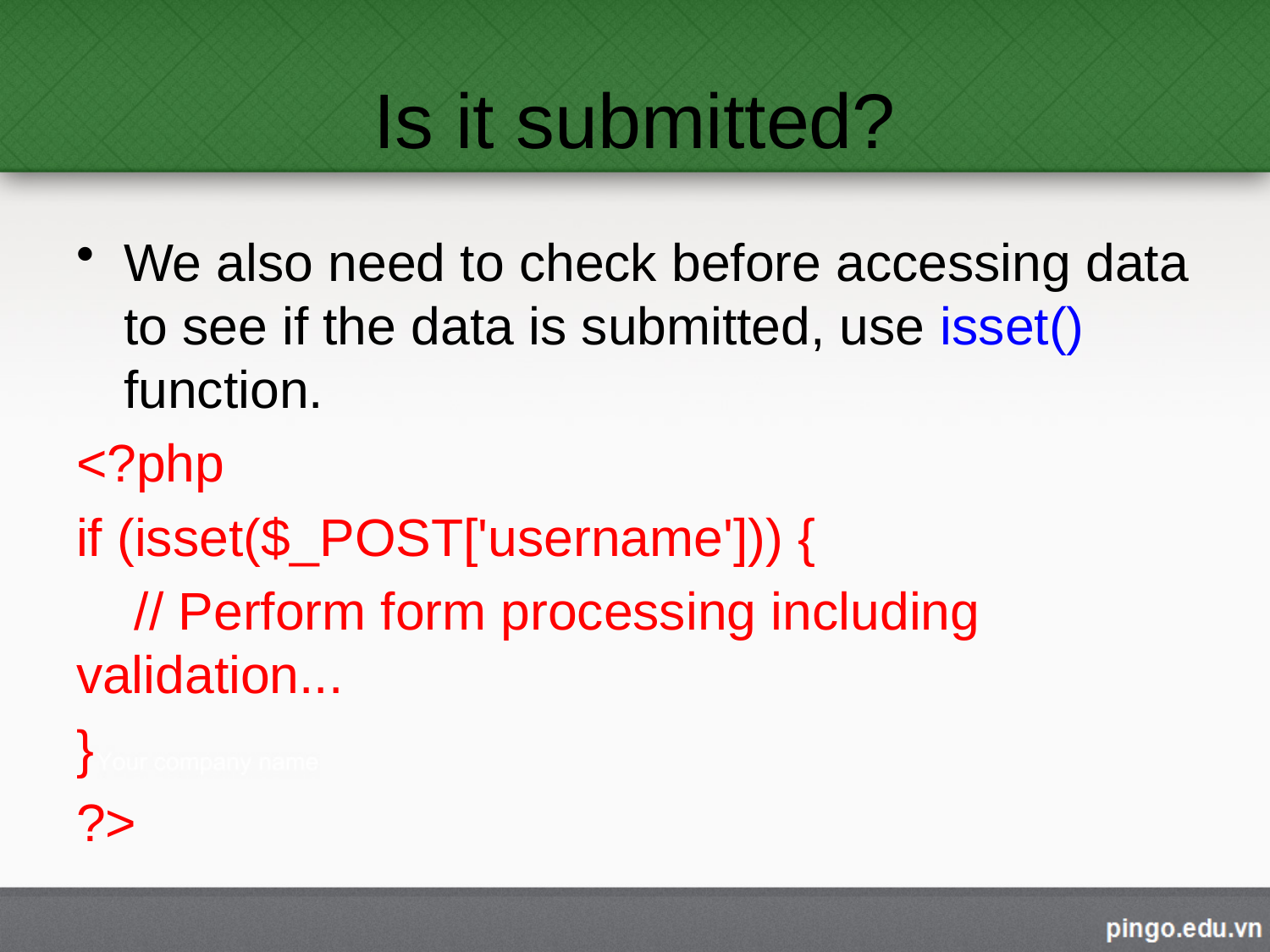

# Is it submitted?
We also need to check before accessing data to see if the data is submitted, use isset() function.
<?php
if (isset($_POST['username'])) {
    // Perform form processing including validation...
}
?>